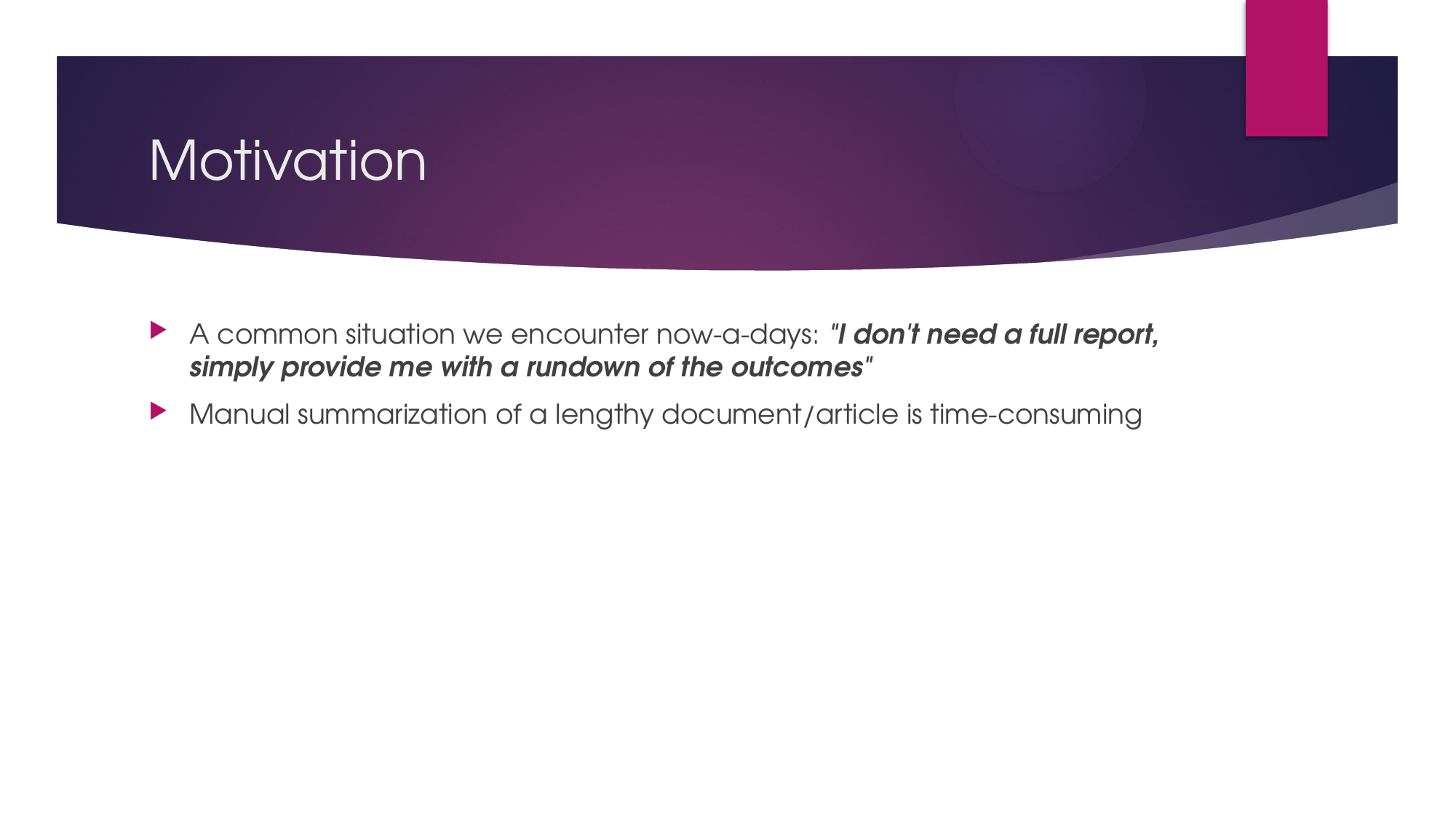

# Motivation
A common situation we encounter now-a-days: "I don't need a full report, simply provide me with a rundown of the outcomes"
Manual summarization of a lengthy document/article is time-consuming